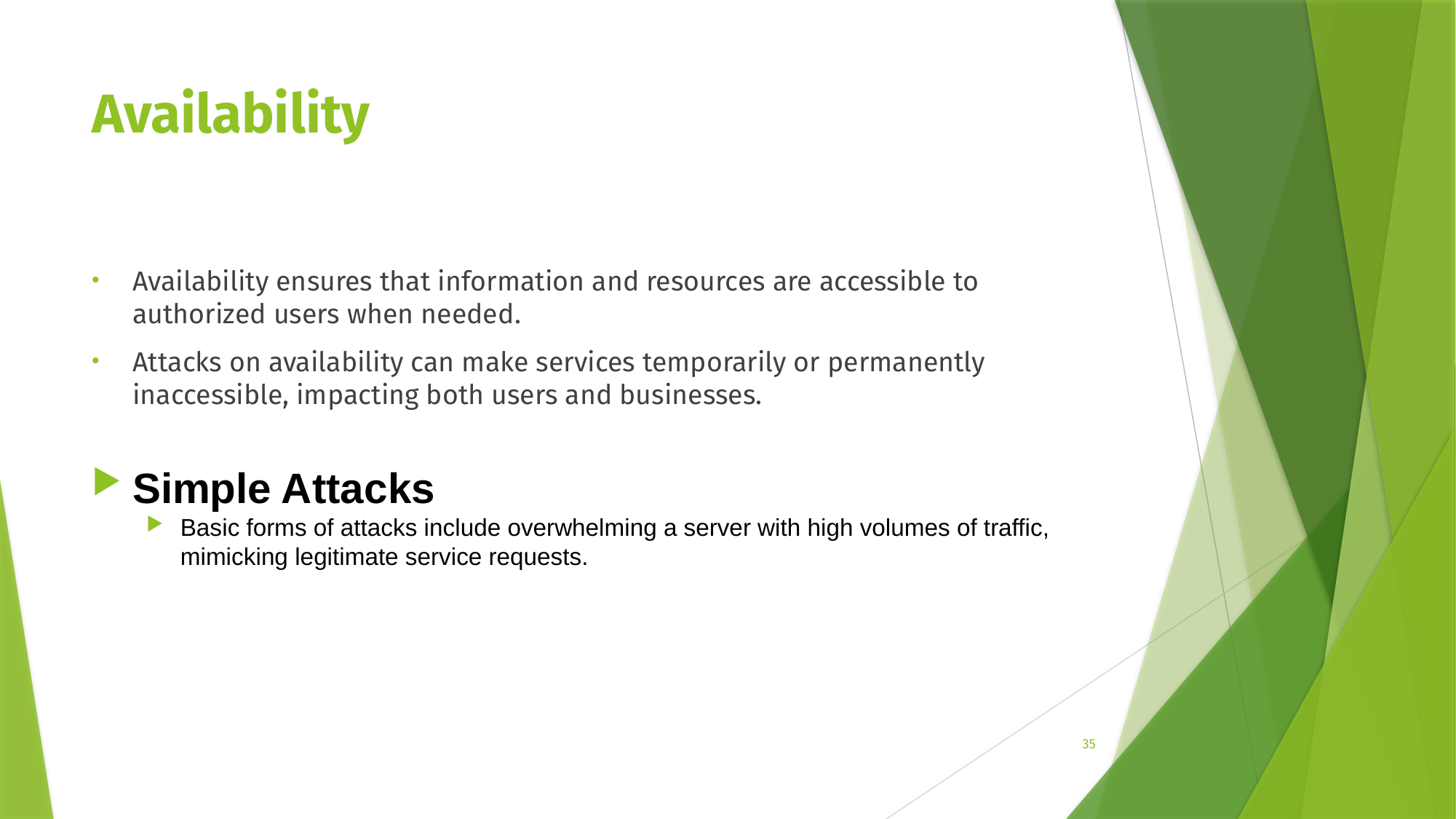

# Availability
Availability ensures that information and resources are accessible to authorized users when needed.
Attacks on availability can make services temporarily or permanently inaccessible, impacting both users and businesses.

Simple Attacks
Basic forms of attacks include overwhelming a server with high volumes of traffic, mimicking legitimate service requests.

35